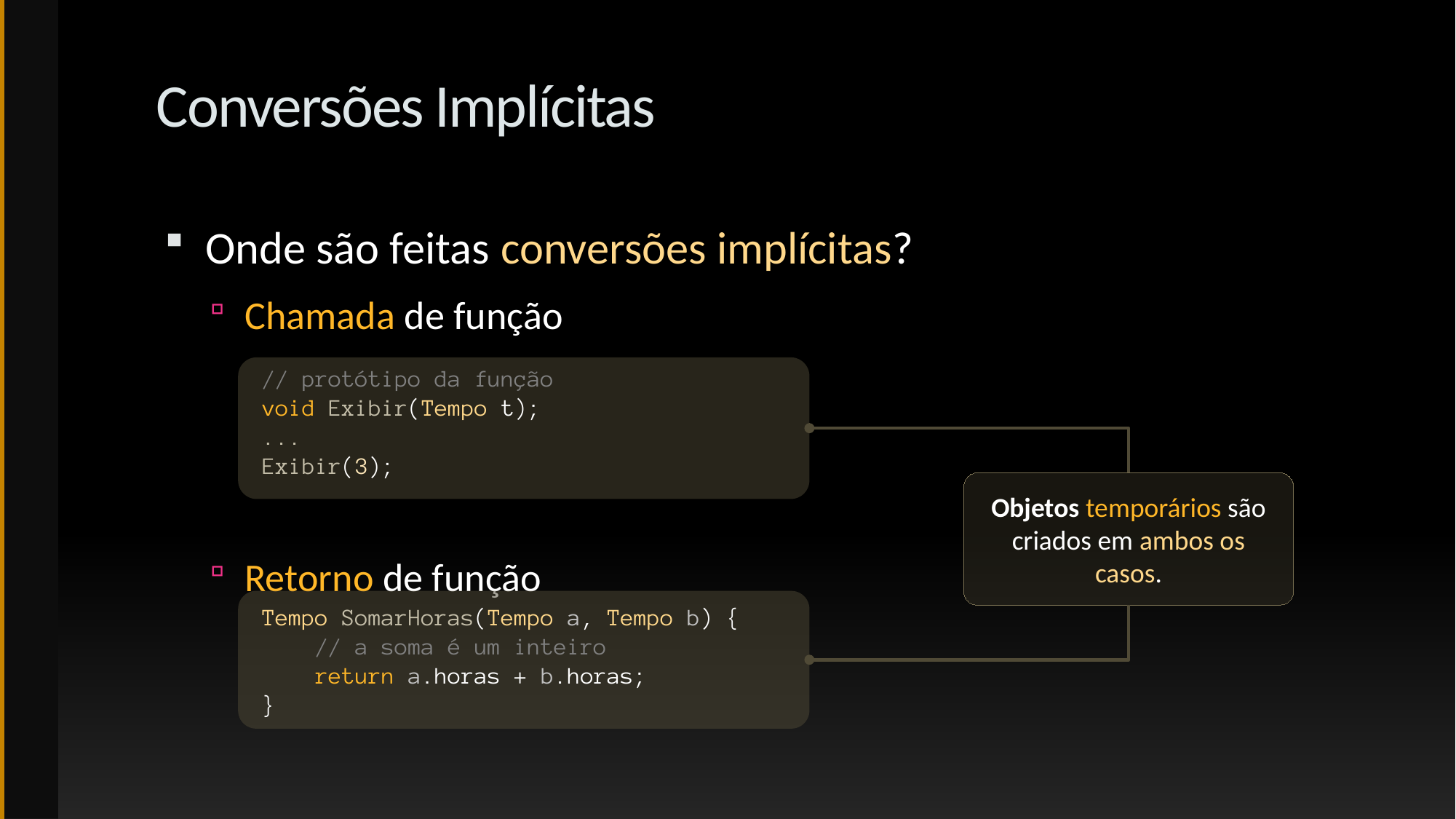

# Conversões Implícitas
Onde são feitas conversões implícitas?
Chamada de função

Retorno de função

// protótipo da função
void Exibir(Tempo t);
...
Exibir(3);
Objetos temporários são criados em ambos os casos.

Tempo SomarHoras(Tempo a, Tempo b) {
    // a soma é um inteiro
    return a.horas + b.horas;
}